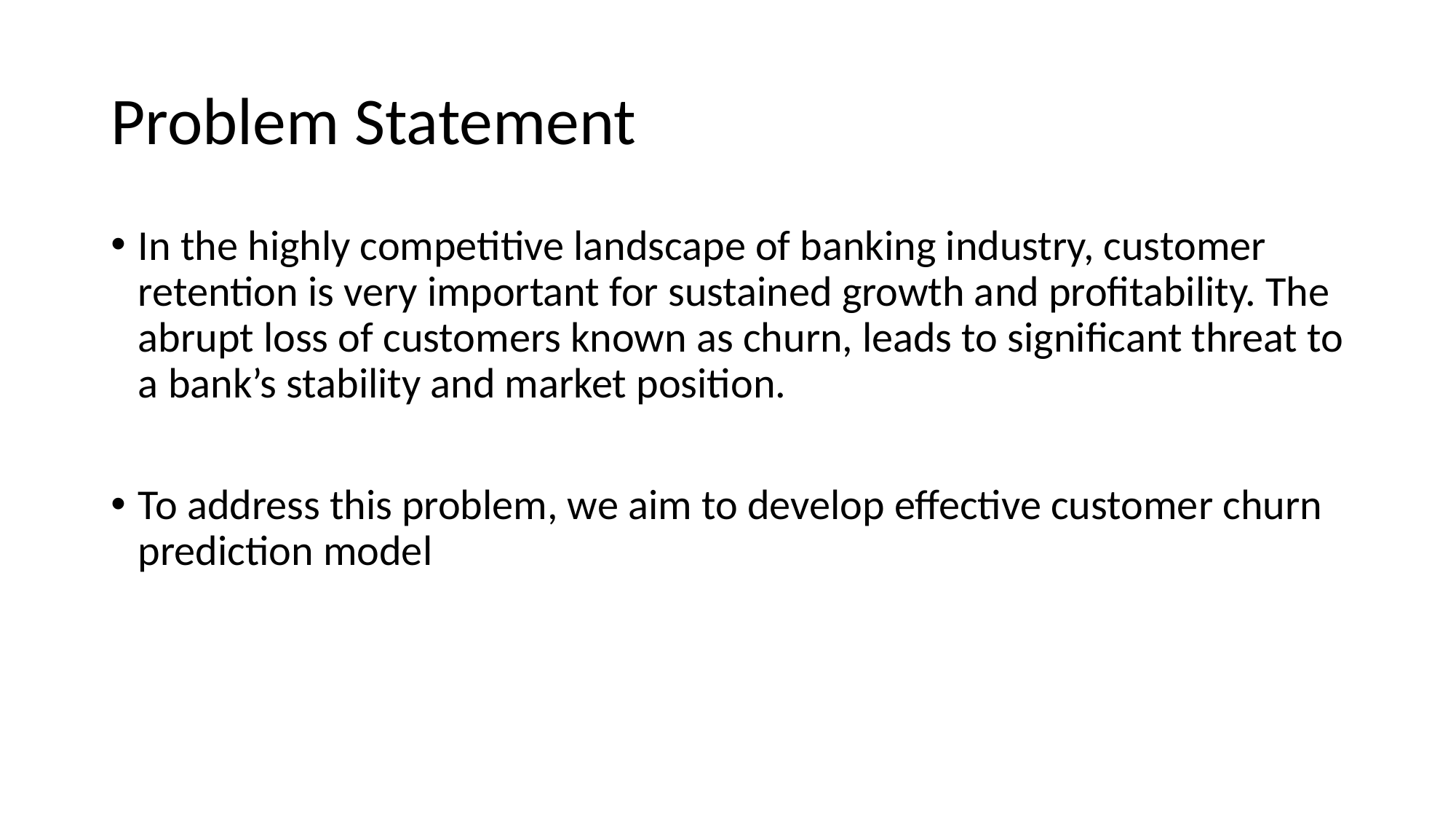

# Problem Statement
In the highly competitive landscape of banking industry, customer retention is very important for sustained growth and profitability. The abrupt loss of customers known as churn, leads to significant threat to a bank’s stability and market position.

To address this problem, we aim to develop effective customer churn prediction model